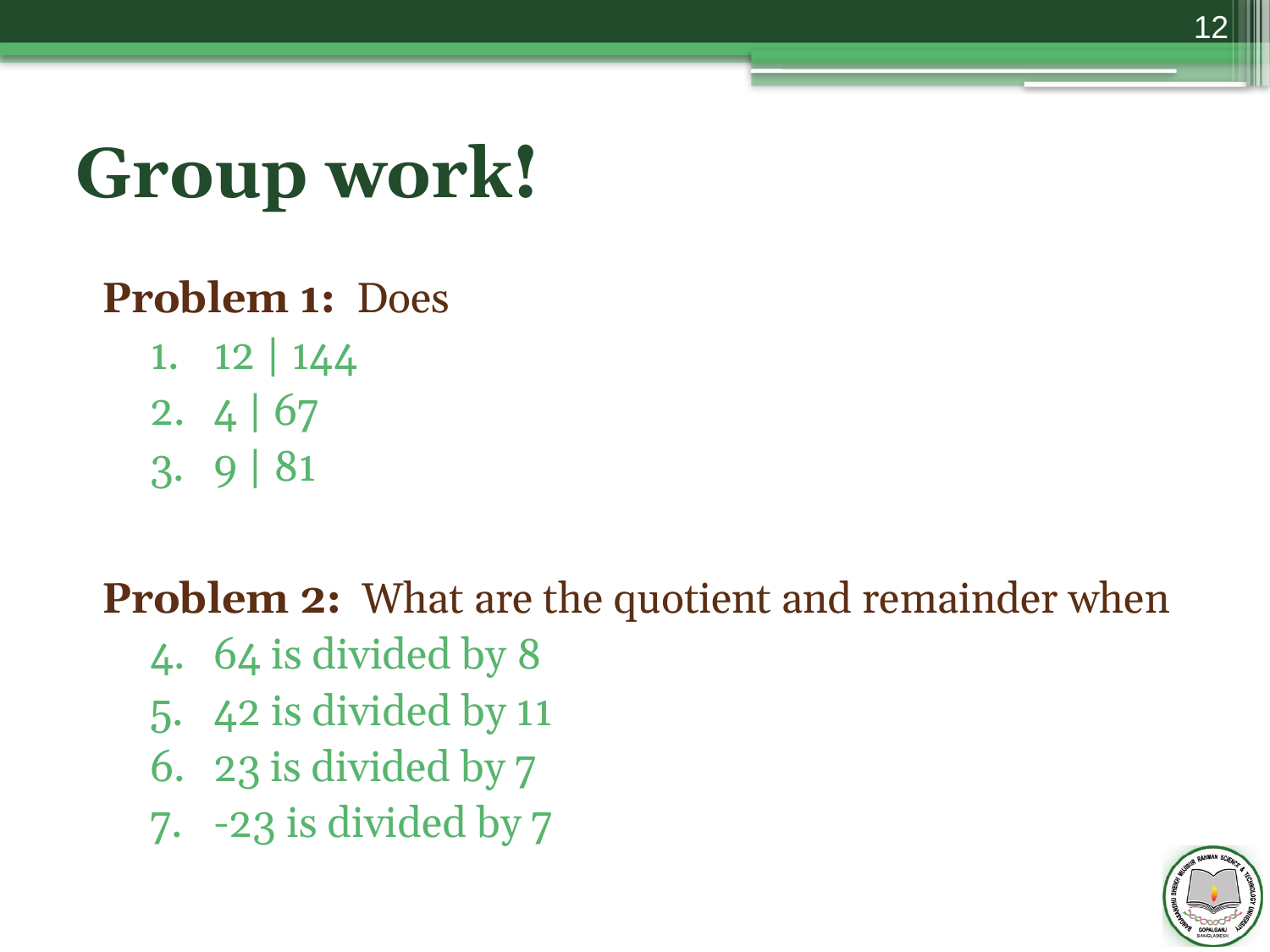

12
# Group work!
Problem 1:  Does
12 | 144
4 | 67
9 | 81

Problem 2:  What are the quotient and remainder when
64 is divided by 8
42 is divided by 11
23 is divided by 7
-23 is divided by 7